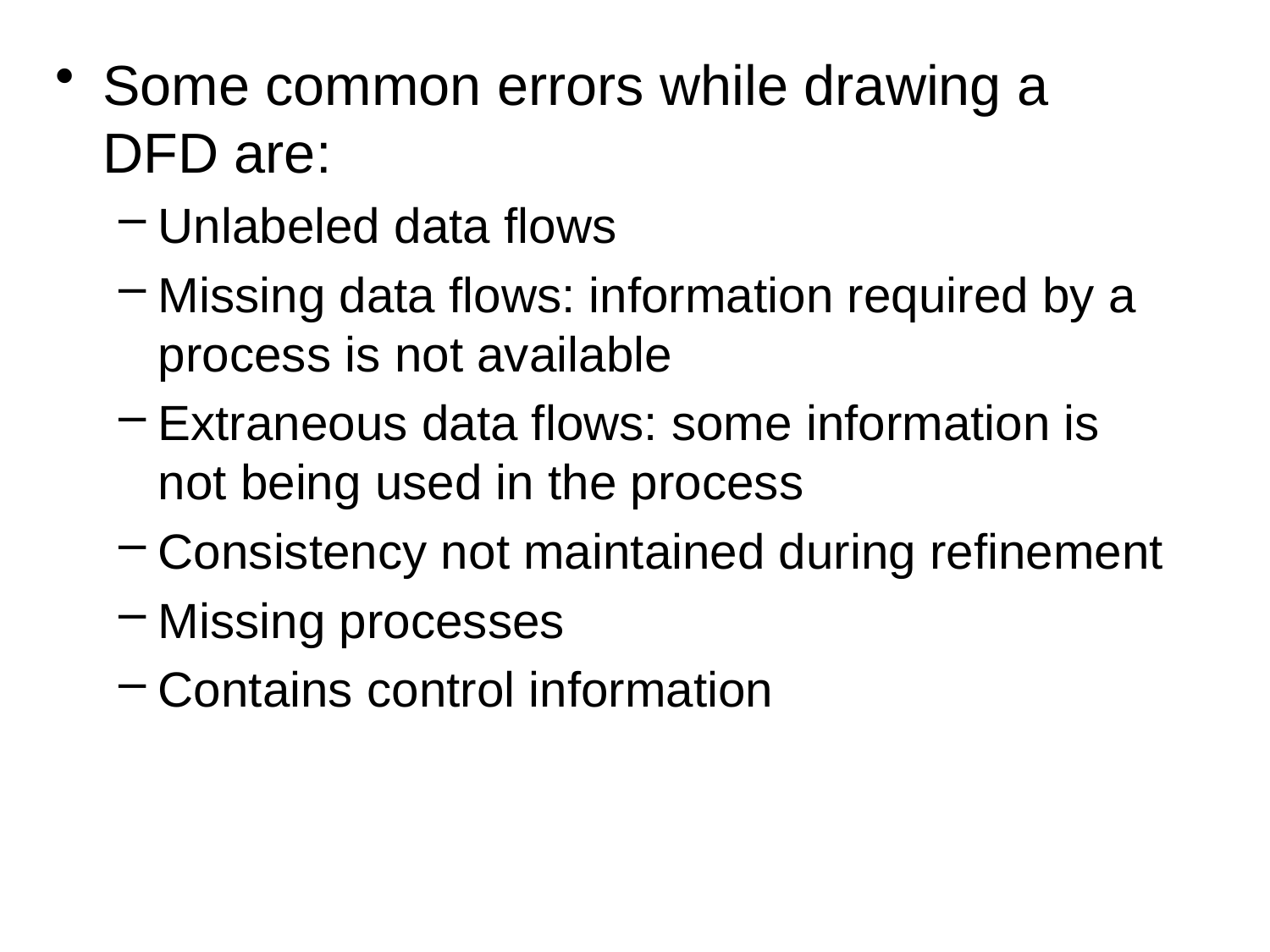

Some common errors while drawing a DFD are:
Unlabeled data flows
Missing data flows: information required by a process is not available
Extraneous data flows: some information is not being used in the process
Consistency not maintained during refinement
Missing processes
Contains control information